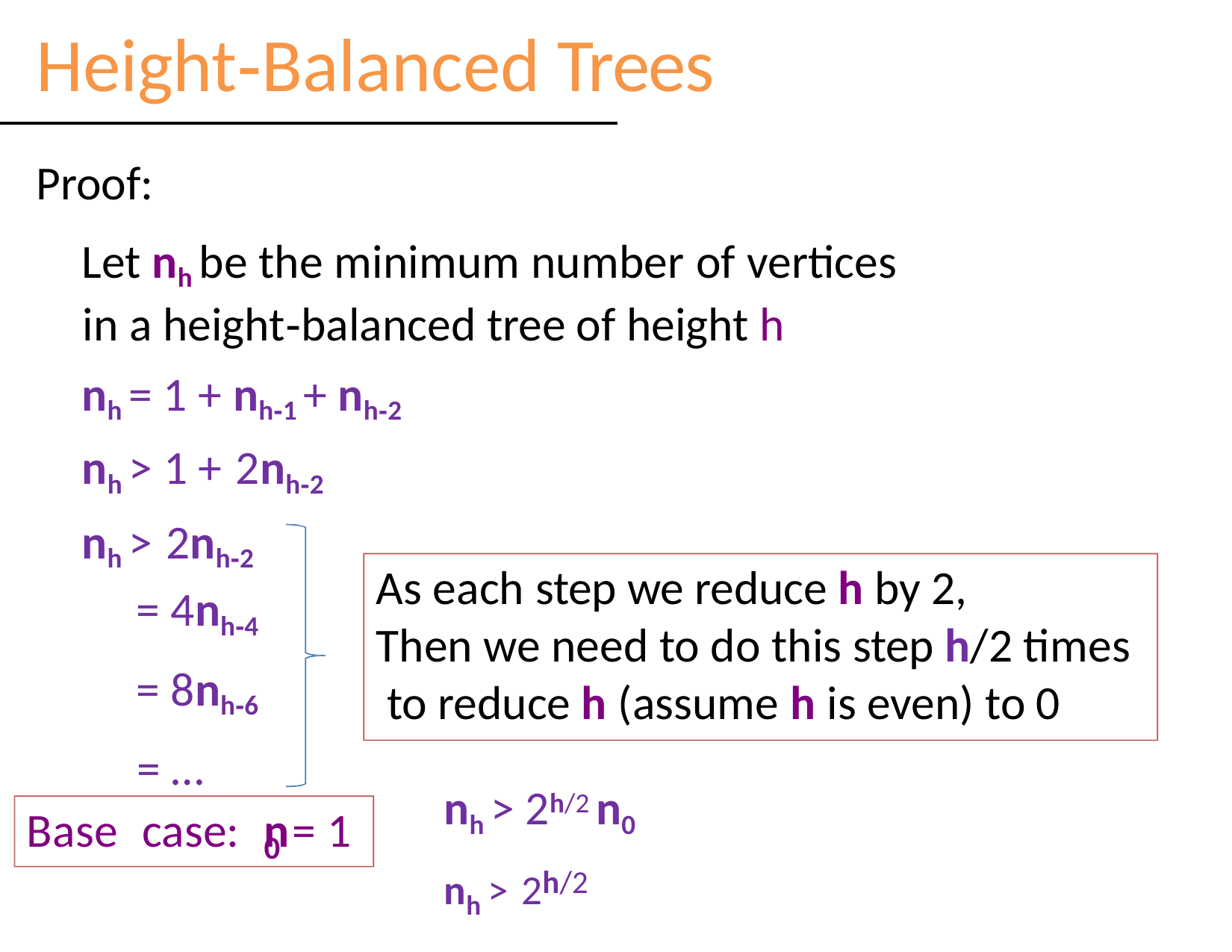

# Height‐Balanced Trees
Proof:
Let nh be the minimum number of vertices  in a height‐balanced tree of height h
nh = 1 + nh‐1 + nh‐2  nh > 1 + 2nh‐2
nh > 2nh‐2

As each step we reduce h by 2,
Then we need to do this step h/2 times  to reduce h (assume h is even) to 0

nh > 2h/2 n0  nh > 2h/2
= 4nh‐4
= 8nh‐6
= …

Base  case:  n	= 1
0